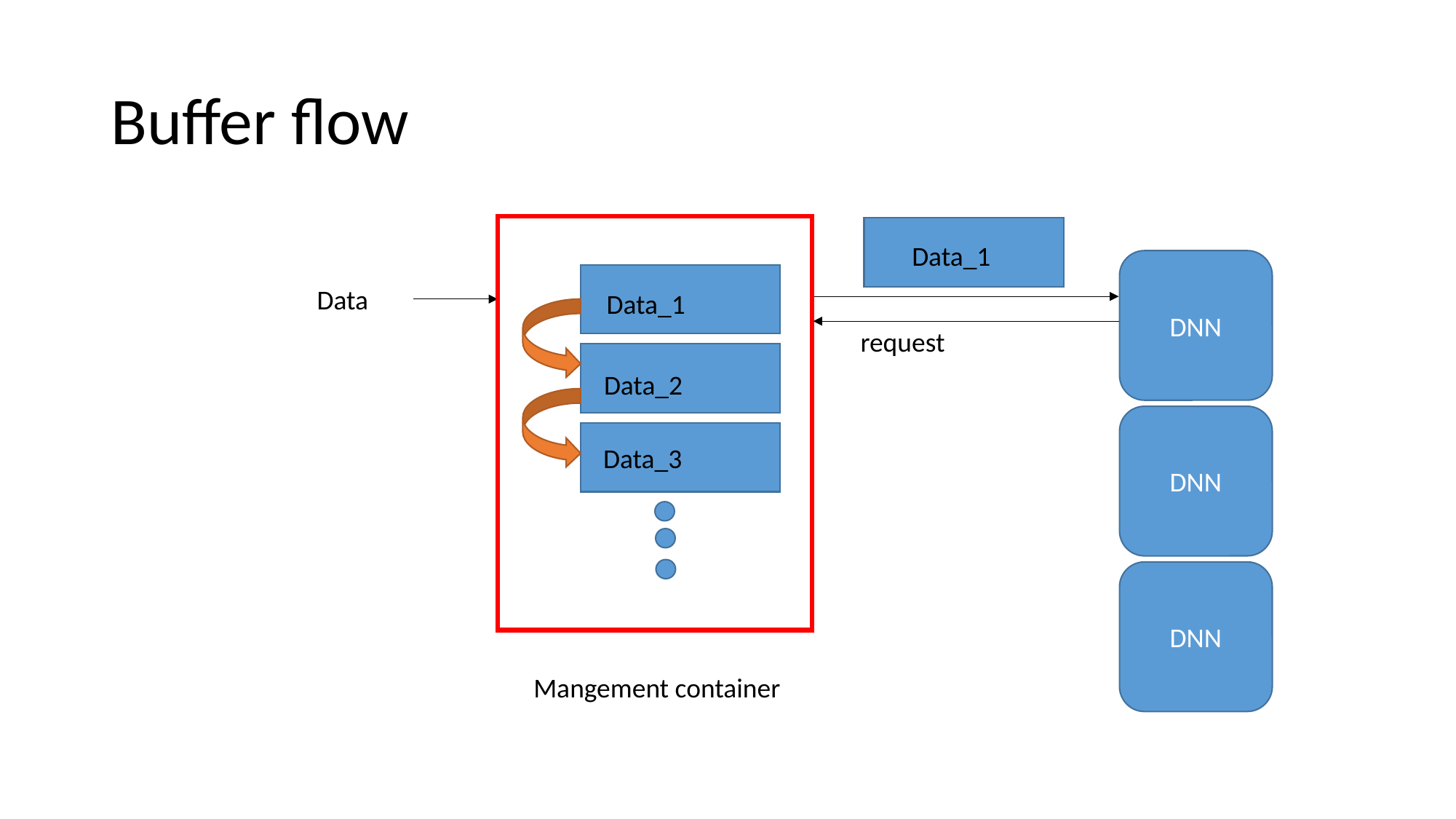

# Buffer flow

Data_1
DNN

Data
Data_1

request

Data_2

DNN

Data_3

DNN
Mangement container